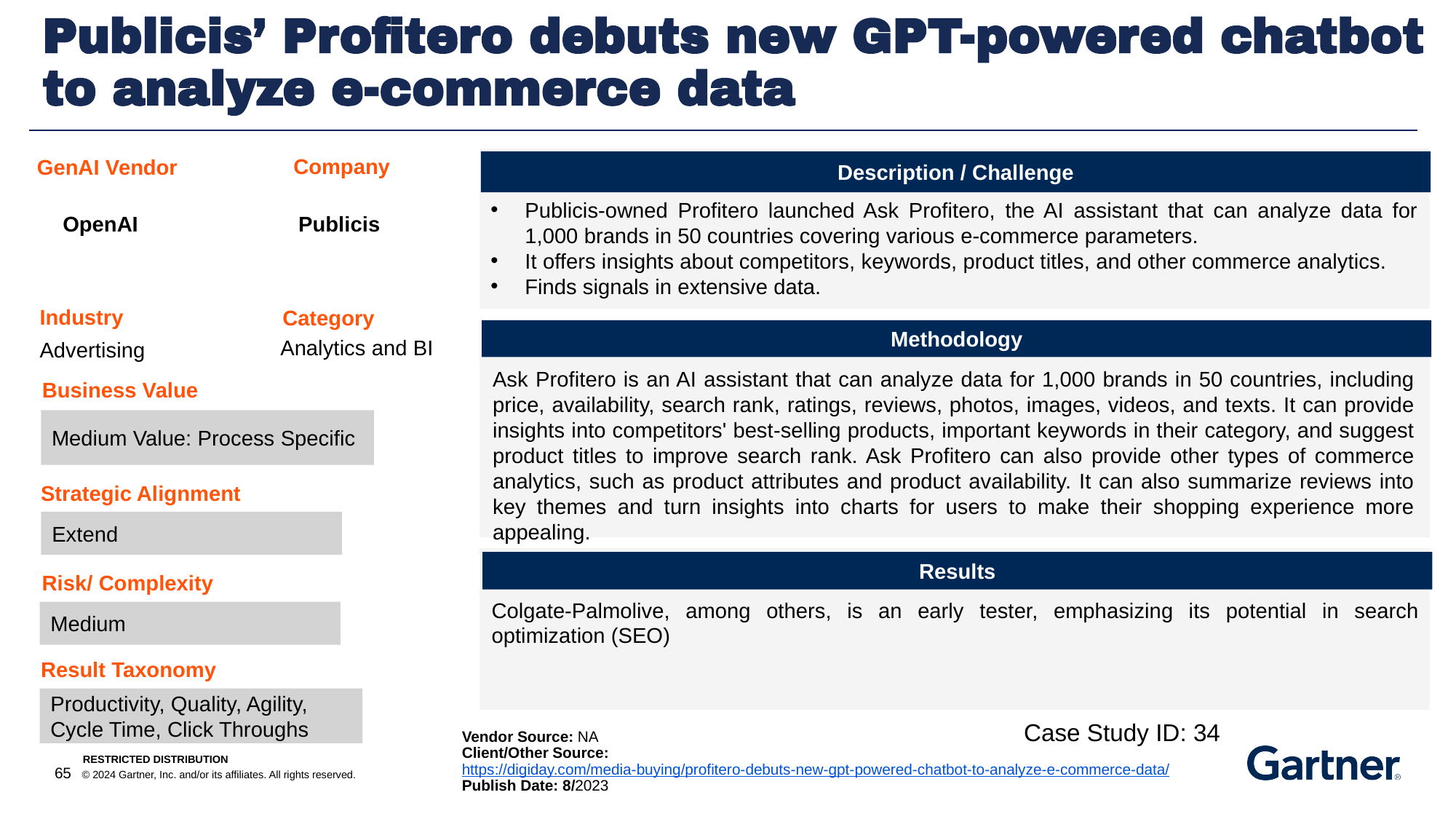

Publicis’ Profitero debuts new GPT-powered chatbot to analyze e-commerce data
Company
GenAI Vendor

Description / Challenge
Publicis-owned Profitero launched Ask Profitero, the AI assistant that can analyze data for 1,000 brands in 50 countries covering various e-commerce parameters.
It offers insights about competitors, keywords, product titles, and other commerce analytics.
Finds signals in extensive data.
Publicis
OpenAI
Industry
Category

Methodology
Analytics and BI
Advertising
Ask Profitero is an AI assistant that can analyze data for 1,000 brands in 50 countries, including price, availability, search rank, ratings, reviews, photos, images, videos, and texts. It can provide insights into competitors' best-selling products, important keywords in their category, and suggest product titles to improve search rank. Ask Profitero can also provide other types of commerce analytics, such as product attributes and product availability. It can also summarize reviews into key themes and turn insights into charts for users to make their shopping experience more appealing.
Business Value
Medium Value: Process Specific
Strategic Alignment
Extend

Results
Risk/ Complexity
Colgate-Palmolive, among others, is an early tester, emphasizing its potential in search optimization (SEO)
Medium
Result Taxonomy
Productivity, Quality, Agility, Cycle Time, Click Throughs
Case Study ID: 34
Vendor Source: NA
Client/Other Source: https://digiday.com/media-buying/profitero-debuts-new-gpt-powered-chatbot-to-analyze-e-commerce-data/
Publish Date: 8/2023